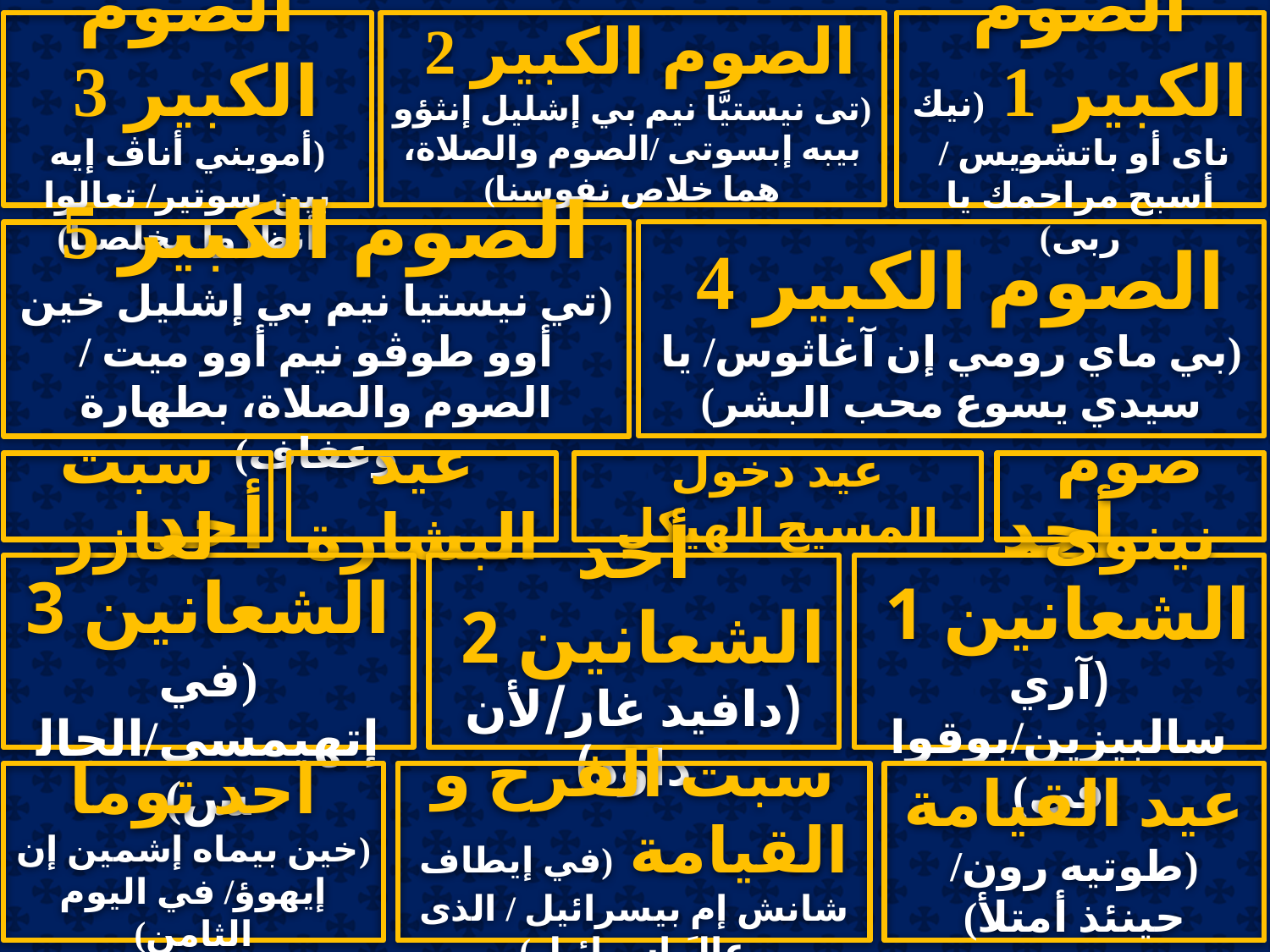

# الاعياد 2
الصوم الكبير 3
(أمويني أناڤ إيه بين سوتير/ تعالوا أنظروا مخلصنا)
الصوم الكبير 2
(تى نيستيَّا نيم بي إشليل إنثؤو بيبه إبسوتى /الصوم والصلاة، هما خلاص نفوسنا)
الصوم الكبير 1 (نيك ناى أو باتشويس /
أسبح مراحمك يا ربى)
الصوم الكبير 4
(بي ماي رومي إن آغاثوس/ يا سيدي يسوع محب البشر)
الصوم الكبير 5
(تي نيستيا نيم بي إشليل خين أوو طوڤو نيم أوو ميت / الصوم والصلاة، بطهارة وعفاف)
سبت لعازر
عيد البشارة
عيد دخول المسيح الهيكل
صوم نينوى
أحد الشعانين 1
(آري سالبيزين/بوقوا في)
أحد الشعانين 3
(في إتهيمسى/الجالس)
أحد الشعانين 2
(دافيد غار/لأن داود)
احد توما
(خين بيماه إشمين إن إيهوؤ/ في اليوم الثامن)
سبت الفرح و القيامة (في إيطاف شانش إم بيسرائيل / الذى عالَ إسرائيل)
عيد القيامة
(طوتيه رون/ حينئذ أمتلأ)